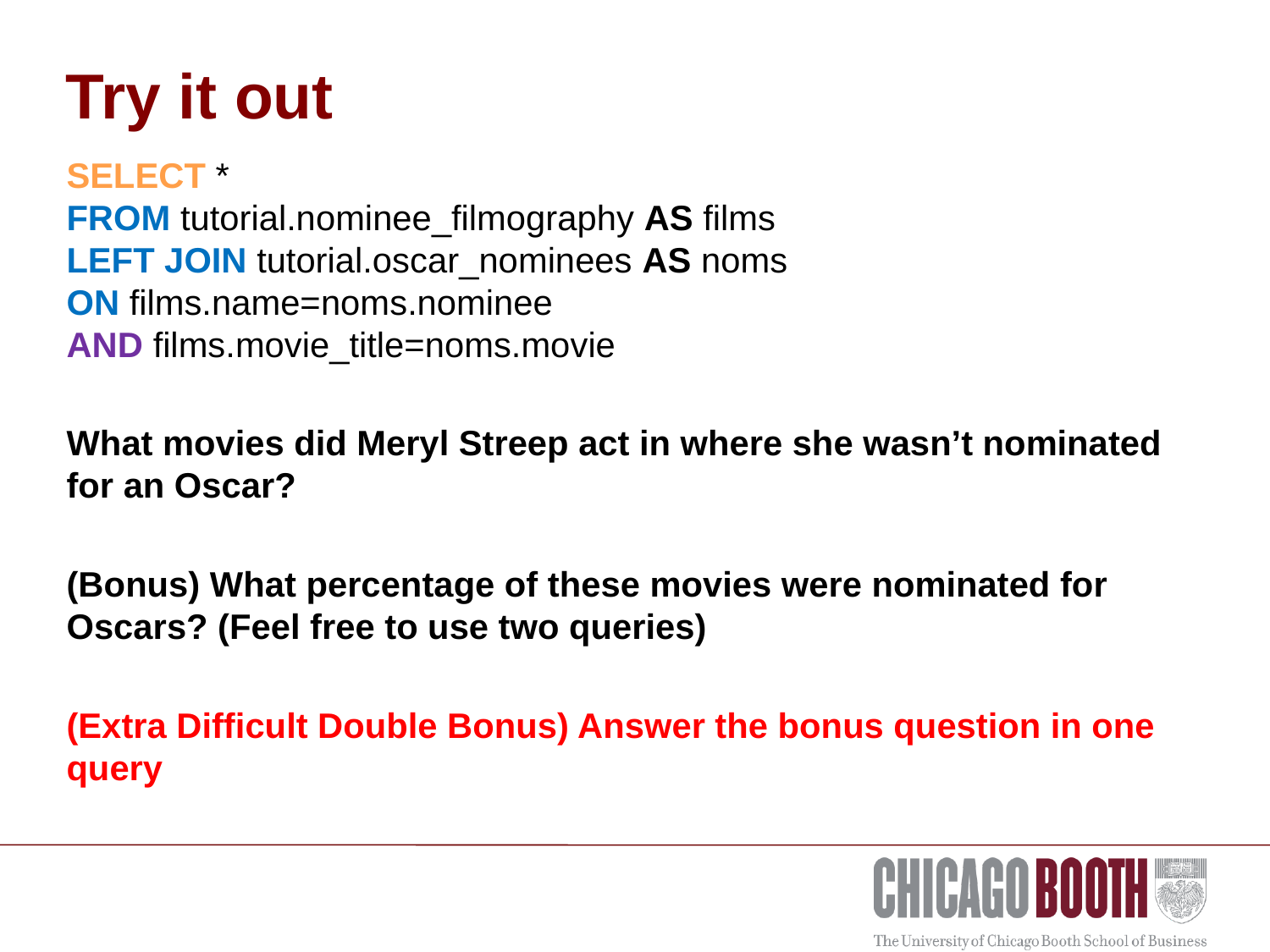

# Try it out
SELECT *
FROM tutorial.nominee_filmography AS films
LEFT JOIN tutorial.oscar_nominees AS noms
ON films.name=noms.nominee
AND films.movie_title=noms.movie

What movies did Meryl Streep act in where she wasn’t nominated for an Oscar?

(Bonus) What percentage of these movies were nominated for Oscars? (Feel free to use two queries)

(Extra Difficult Double Bonus) Answer the bonus question in one query